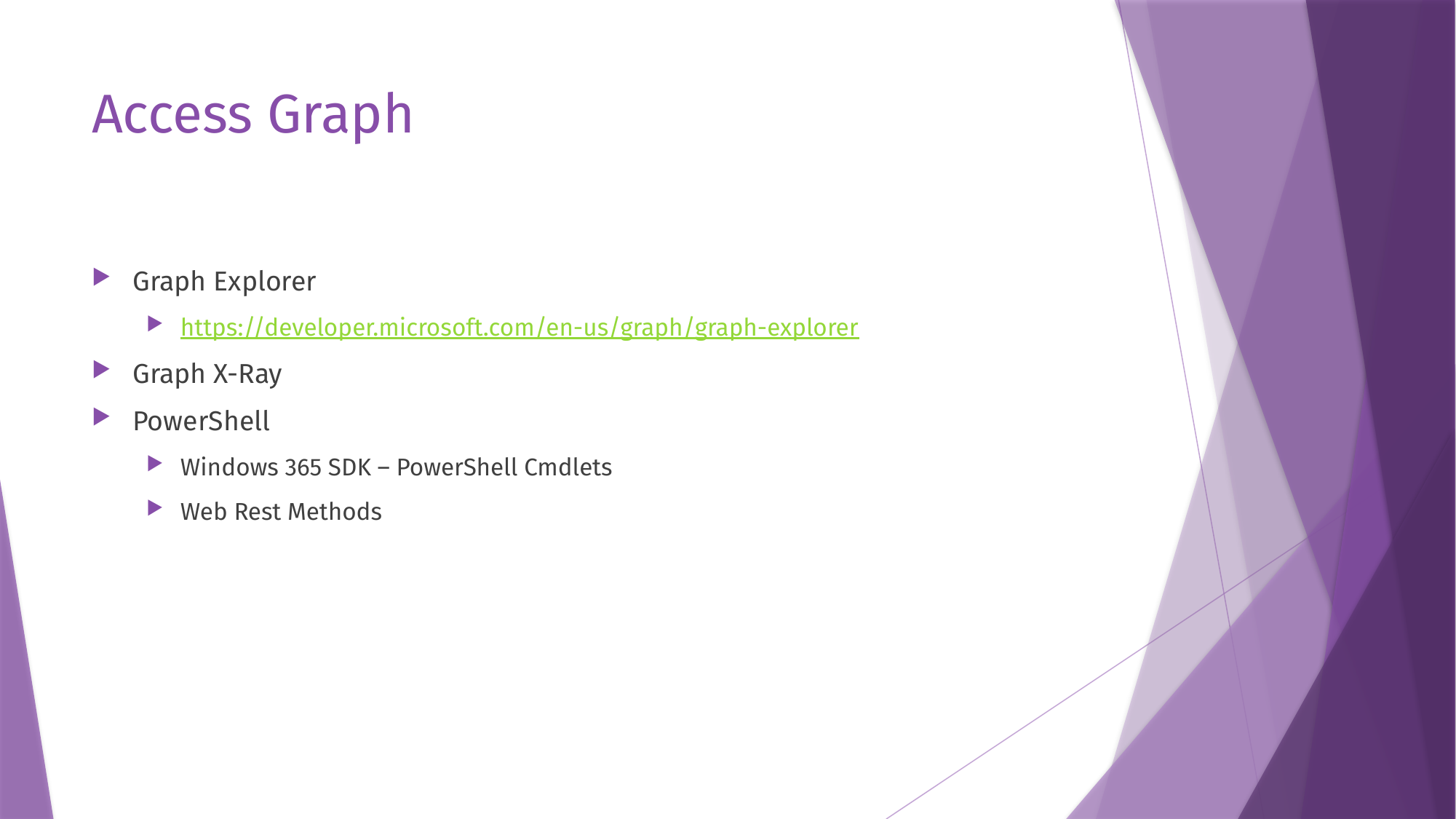

# Access Graph
Graph Explorer
https://developer.microsoft.com/en-us/graph/graph-explorer
Graph X-Ray
PowerShell
Windows 365 SDK – PowerShell Cmdlets
Web Rest Methods